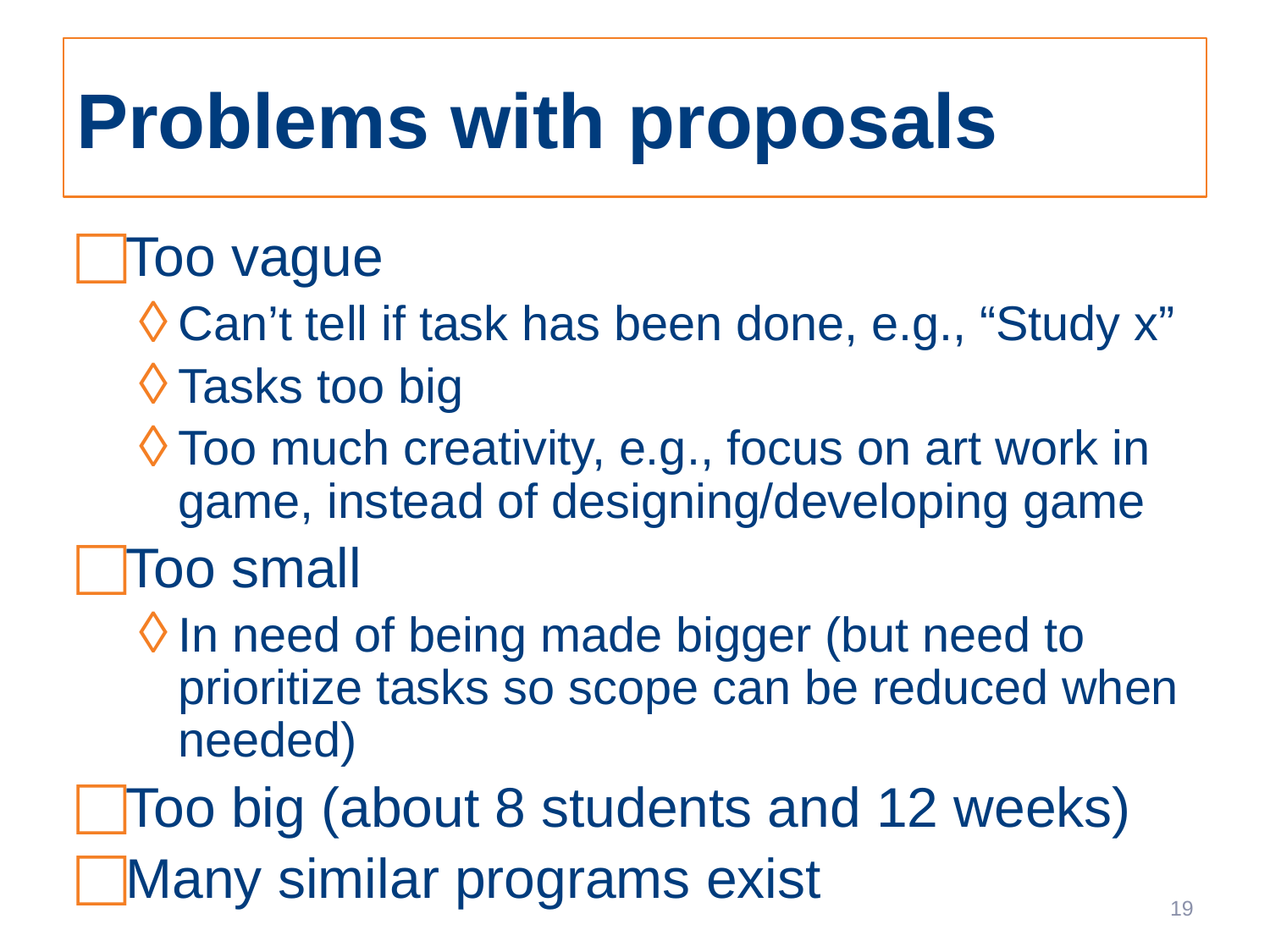

# Problems with proposals
Too vague
Can’t tell if task has been done, e.g., “Study x”
Tasks too big
Too much creativity, e.g., focus on art work in game, instead of designing/developing game
Too small
In need of being made bigger (but need to prioritize tasks so scope can be reduced when needed)
Too big (about 8 students and 12 weeks)
Many similar programs exist
19